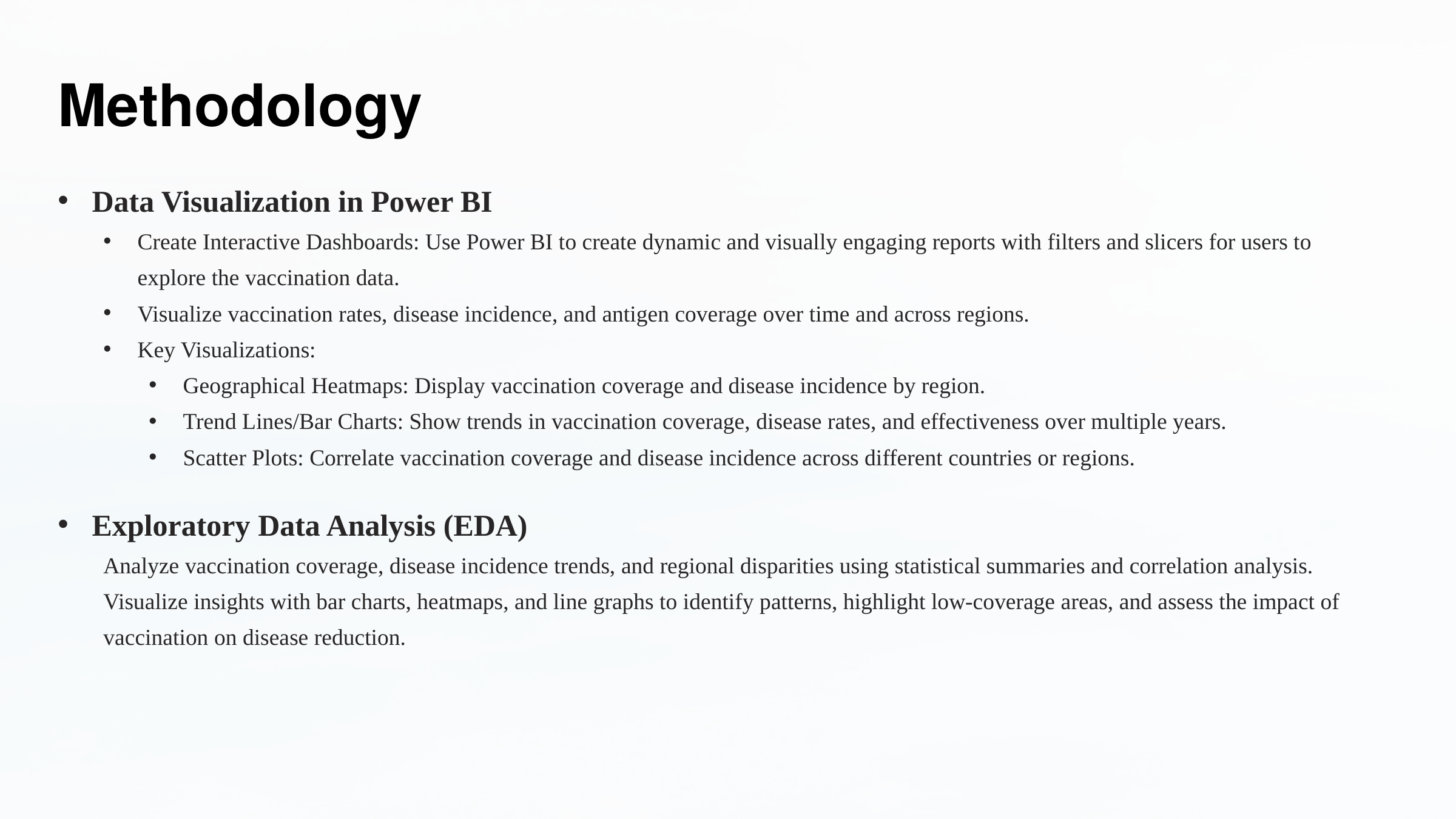

Methodology
Data Visualization in Power BI
Create Interactive Dashboards: Use Power BI to create dynamic and visually engaging reports with filters and slicers for users to explore the vaccination data.
Visualize vaccination rates, disease incidence, and antigen coverage over time and across regions.
Key Visualizations:
Geographical Heatmaps: Display vaccination coverage and disease incidence by region.
Trend Lines/Bar Charts: Show trends in vaccination coverage, disease rates, and effectiveness over multiple years.
Scatter Plots: Correlate vaccination coverage and disease incidence across different countries or regions.

Exploratory Data Analysis (EDA)
Analyze vaccination coverage, disease incidence trends, and regional disparities using statistical summaries and correlation analysis. Visualize insights with bar charts, heatmaps, and line graphs to identify patterns, highlight low-coverage areas, and assess the impact of vaccination on disease reduction.